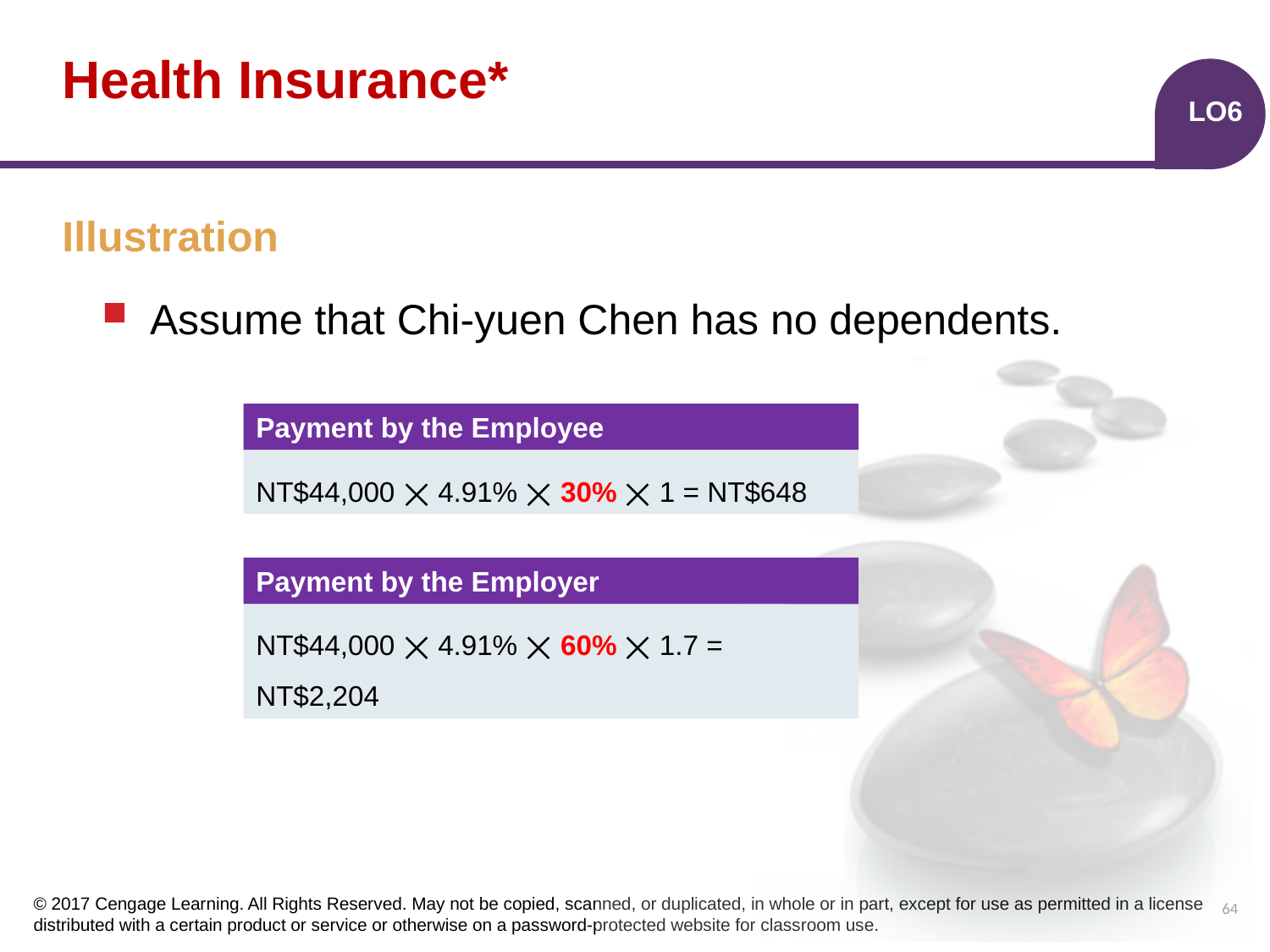

# Health Insurance*
LO6
Illustration
Assume that Chi-yuen Chen has no dependents.
Payment by the Employee
NT$44,000 ⨉ 4.91% ⨉ 30% ⨉ 1 = NT$648
Payment by the Employer
NT$44,000 ⨉ 4.91% ⨉ 60% ⨉ 1.7 = NT$2,204
64